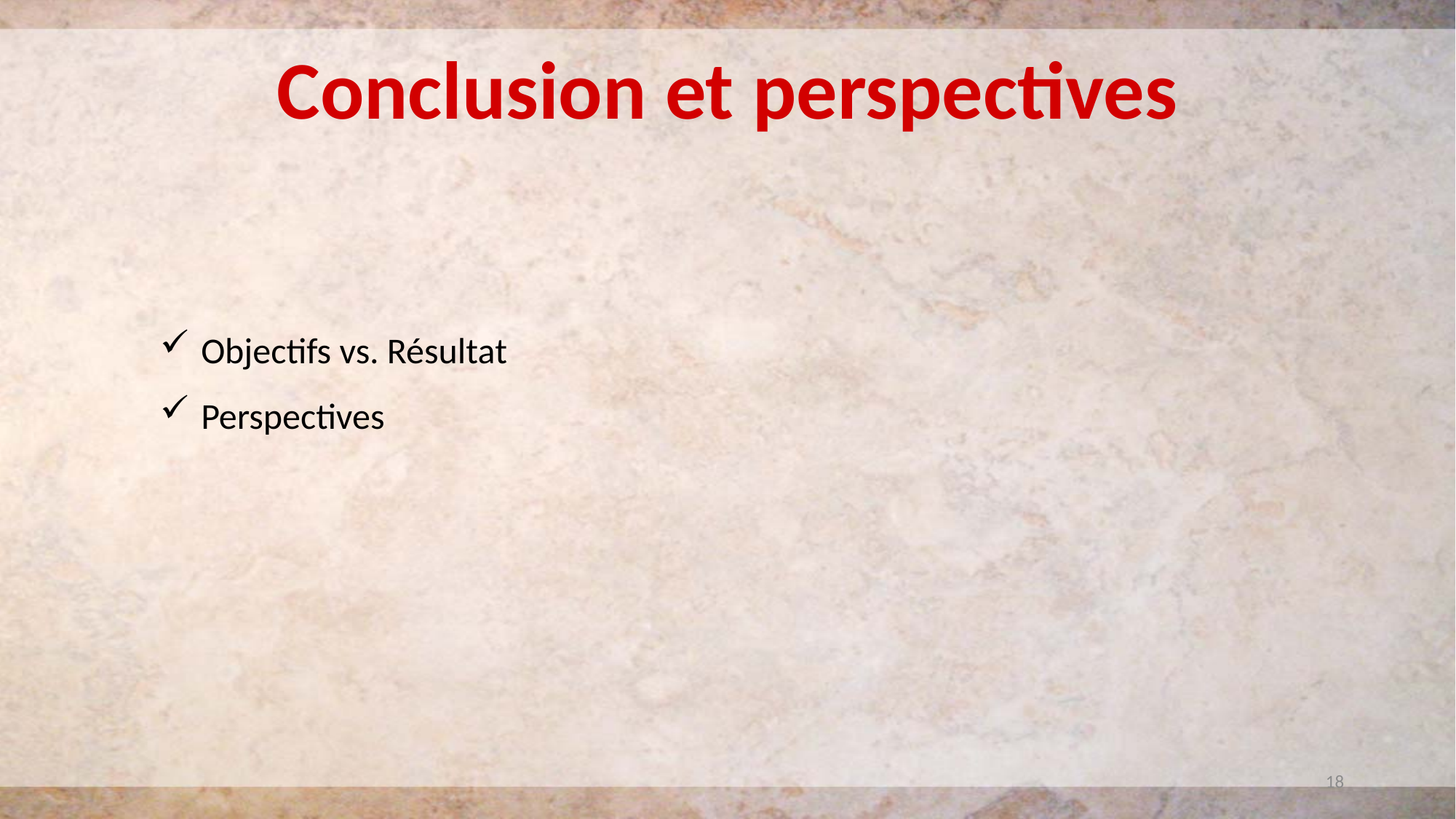

Conclusion et perspectives

Objectifs vs. Résultat
Perspectives
18